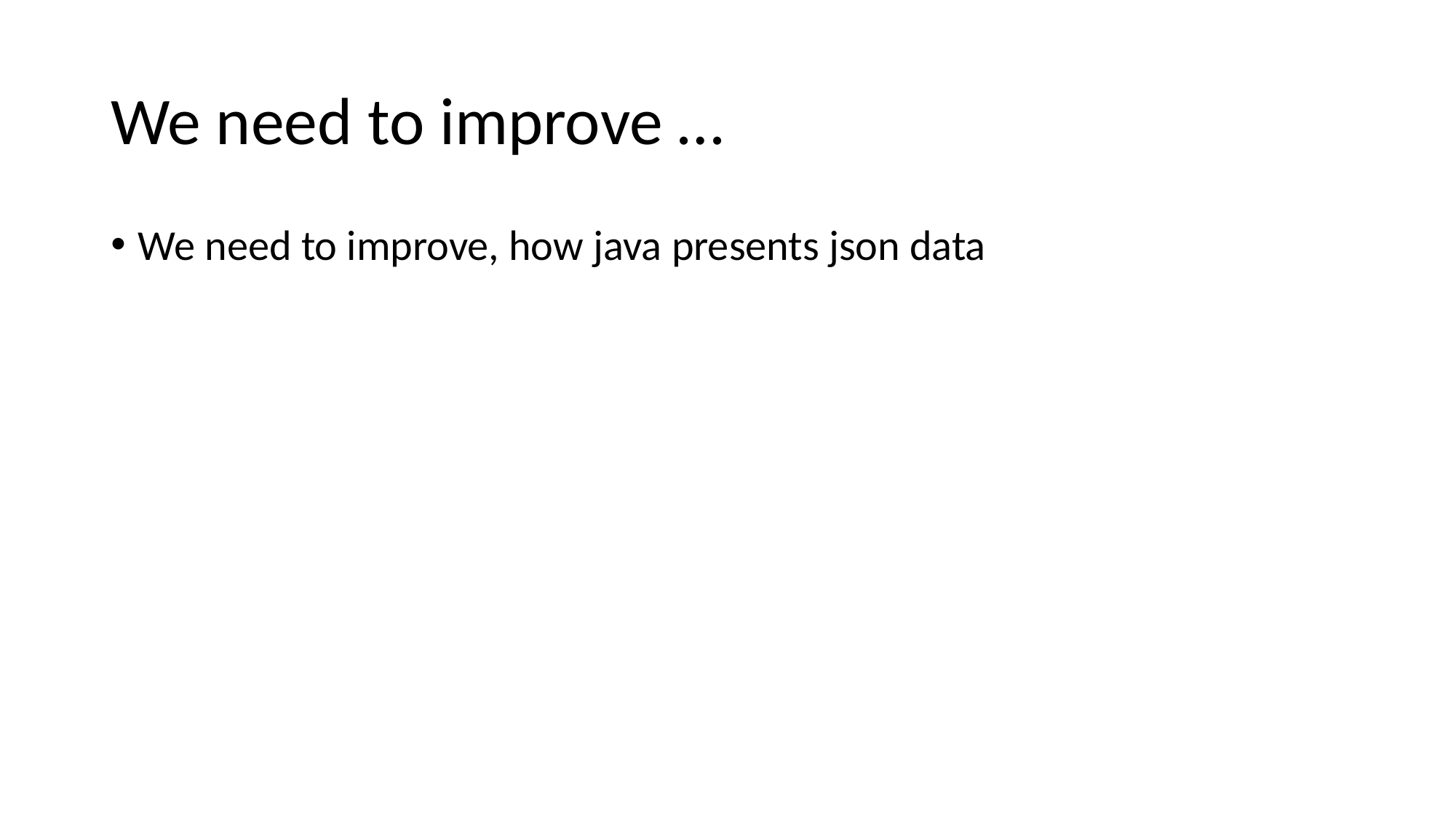

# We need to improve …
We need to improve, how java presents json data